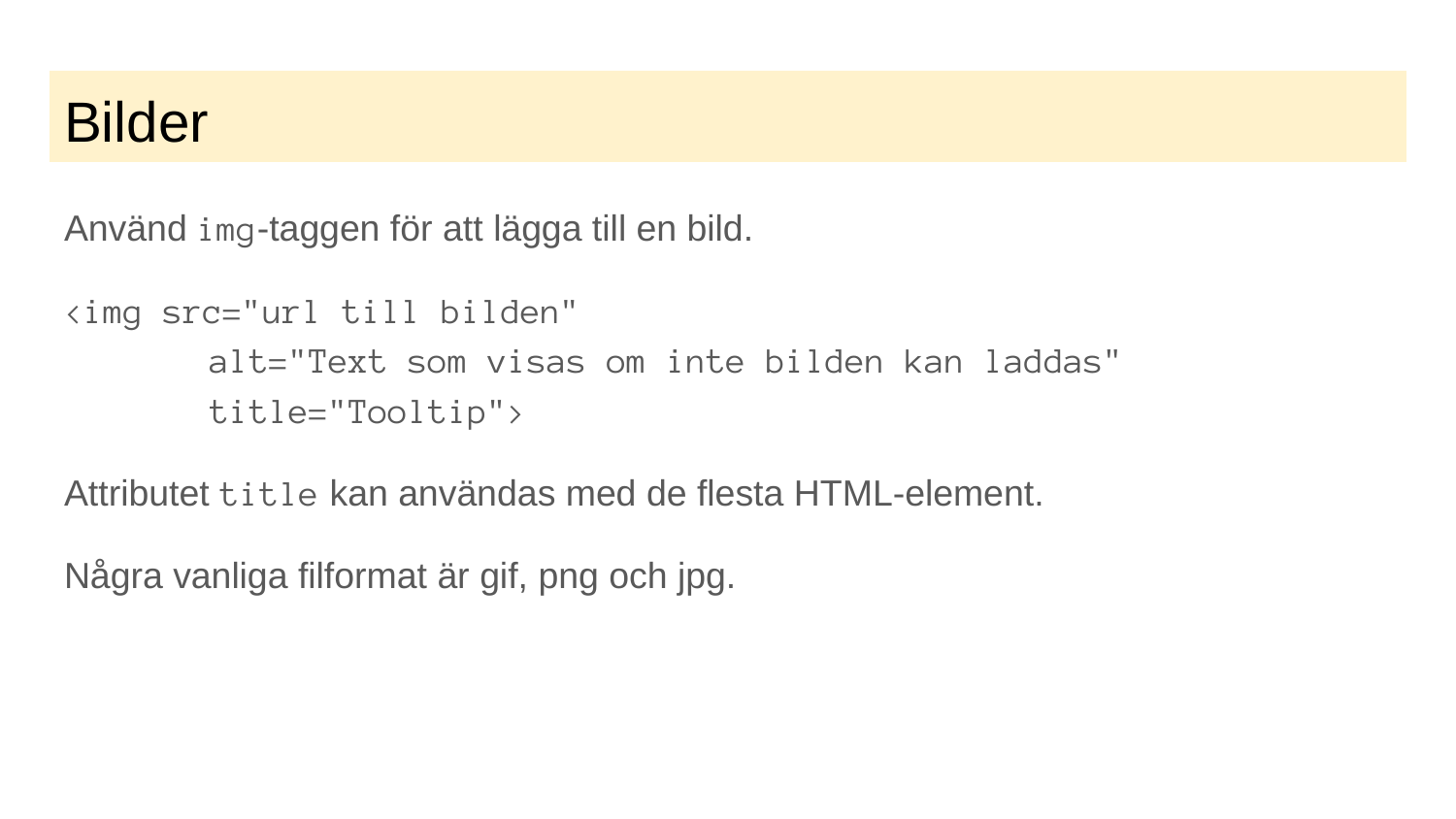

# Bilder
Använd img-taggen för att lägga till en bild.
<img src="url till bilden"
	alt="Text som visas om inte bilden kan laddas"
	title="Tooltip">
Attributet title kan användas med de flesta HTML-element.
Några vanliga filformat är gif, png och jpg.